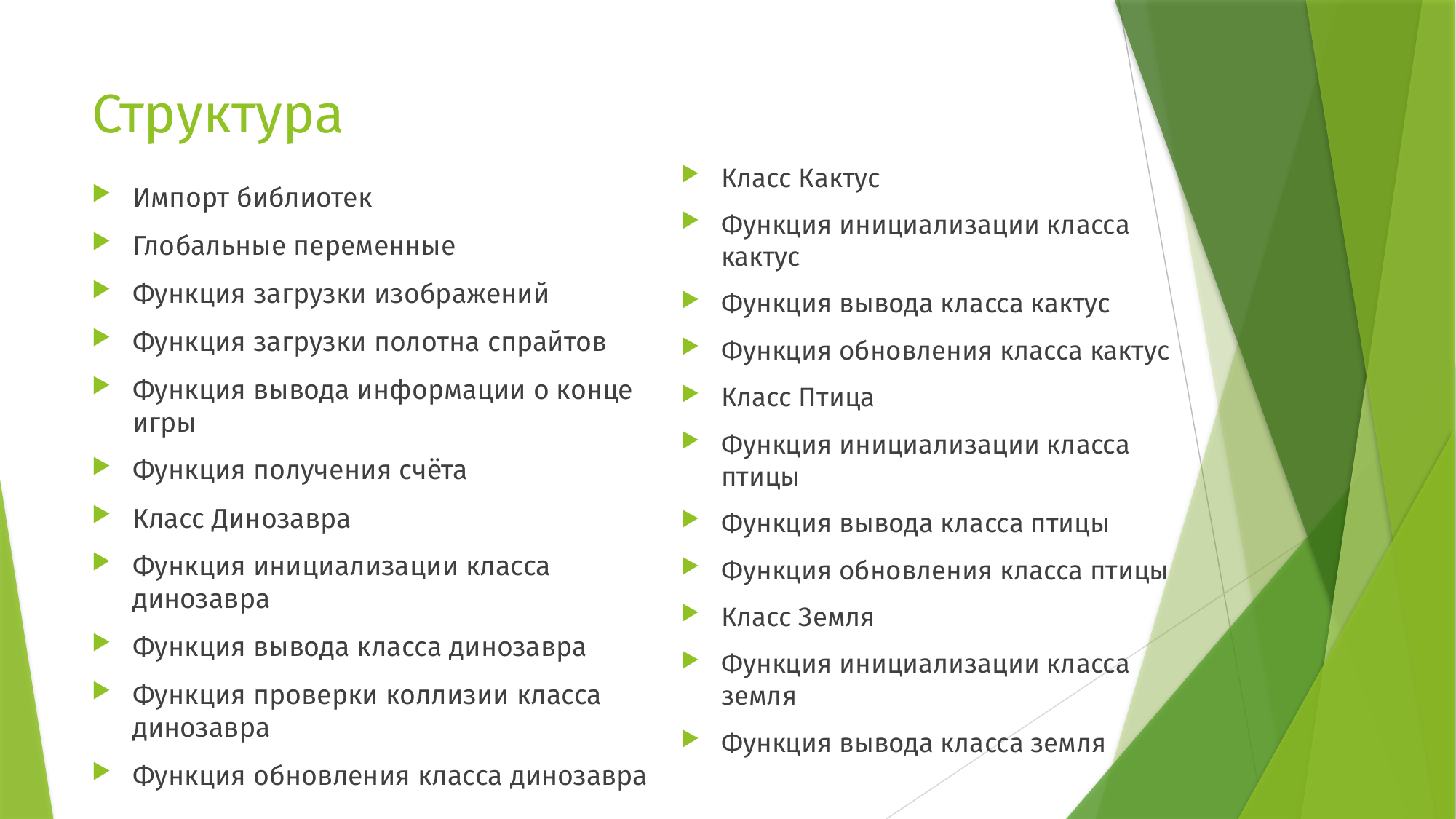

# Структура
Класс Кактус
Функция инициализации класса кактус
Функция вывода класса кактус
Функция обновления класса кактус
Класс Птица
Функция инициализации класса птицы
Функция вывода класса птицы
Функция обновления класса птицы
Класс Земля
Функция инициализации класса земля
Функция вывода класса земля
Импорт библиотек
Глобальные переменные
Функция загрузки изображений
Функция загрузки полотна спрайтов
Функция вывода информации о конце игры
Функция получения счёта
Класс Динозавра
Функция инициализации класса динозавра
Функция вывода класса динозавра
Функция проверки коллизии класса динозавра
Функция обновления класса динозавра